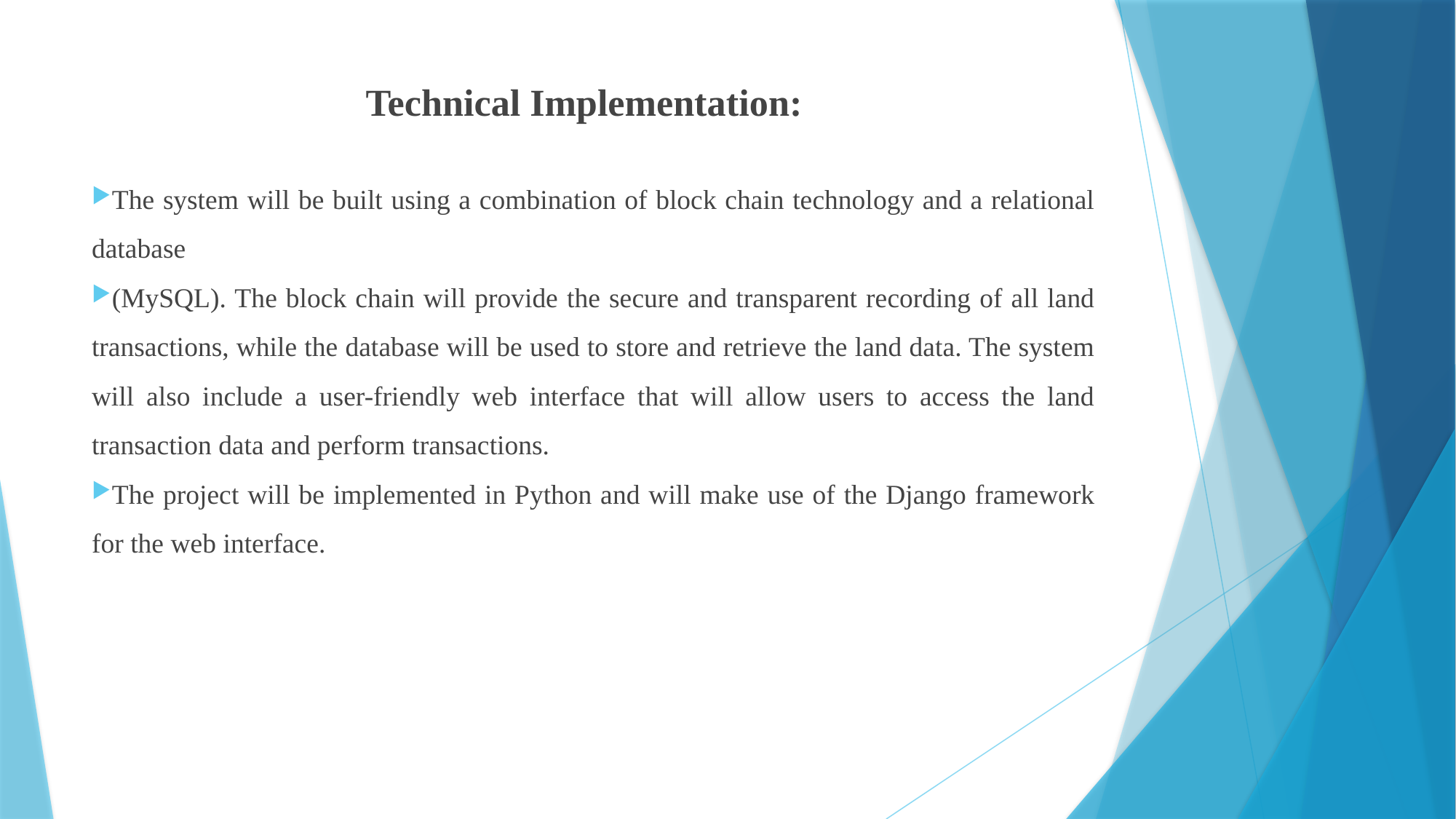

# Technical Implementation:
The system will be built using a combination of block chain technology and a relational database
(MySQL). The block chain will provide the secure and transparent recording of all land transactions, while the database will be used to store and retrieve the land data. The system will also include a user-friendly web interface that will allow users to access the land transaction data and perform transactions.
The project will be implemented in Python and will make use of the Django framework for the web interface.